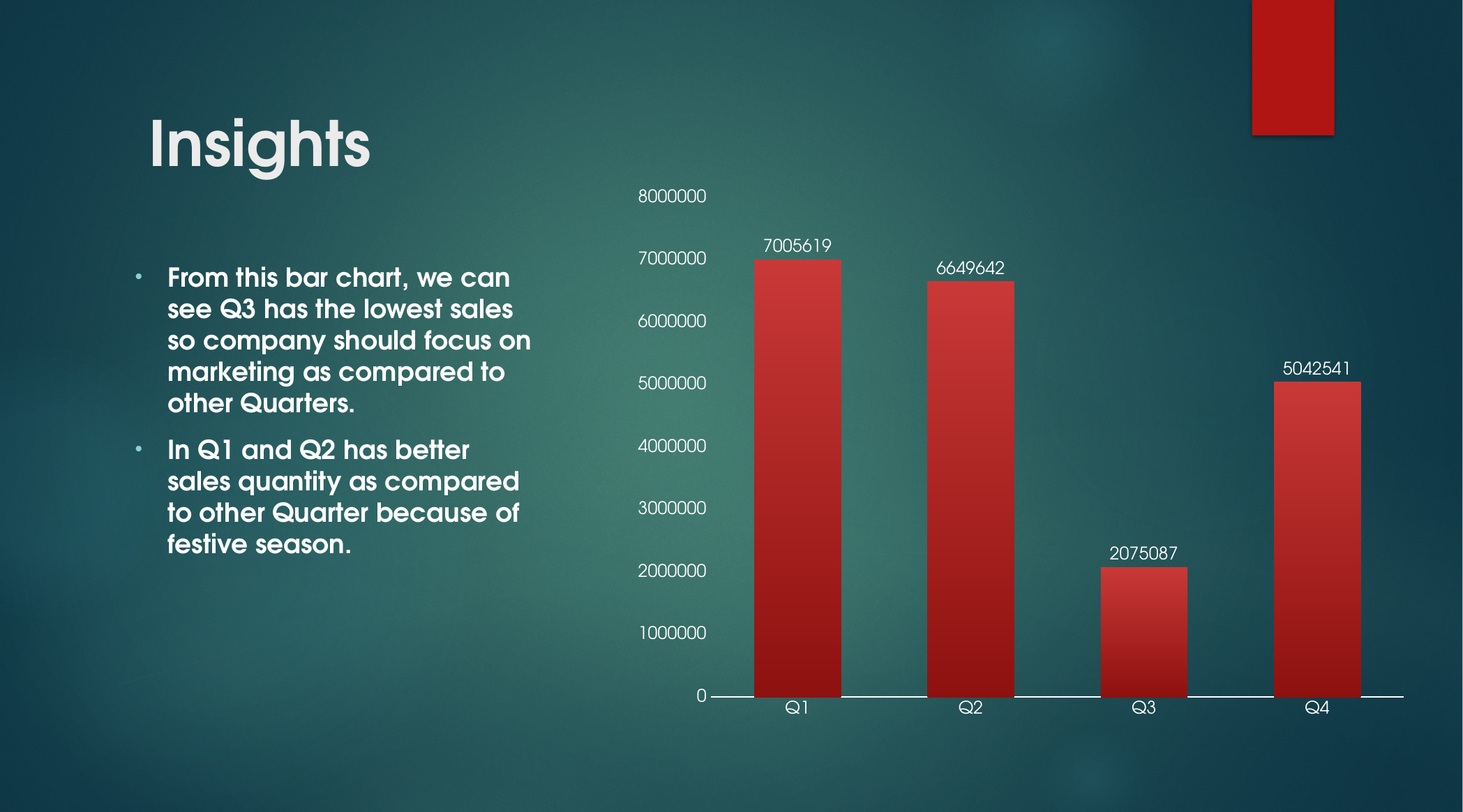

# Insights

### Chart

| Category | total_sold_quantity |
|---|---|
| Q1 | 7005619.0 |
| Q2 | 6649642.0 |
| Q3 | 2075087.0 |
| Q4 | 5042541.0 |
From this bar chart, we can see Q3 has the lowest sales so company should focus on marketing as compared to other Quarters.
In Q1 and Q2 has better sales quantity as compared to other Quarter because of festive season.